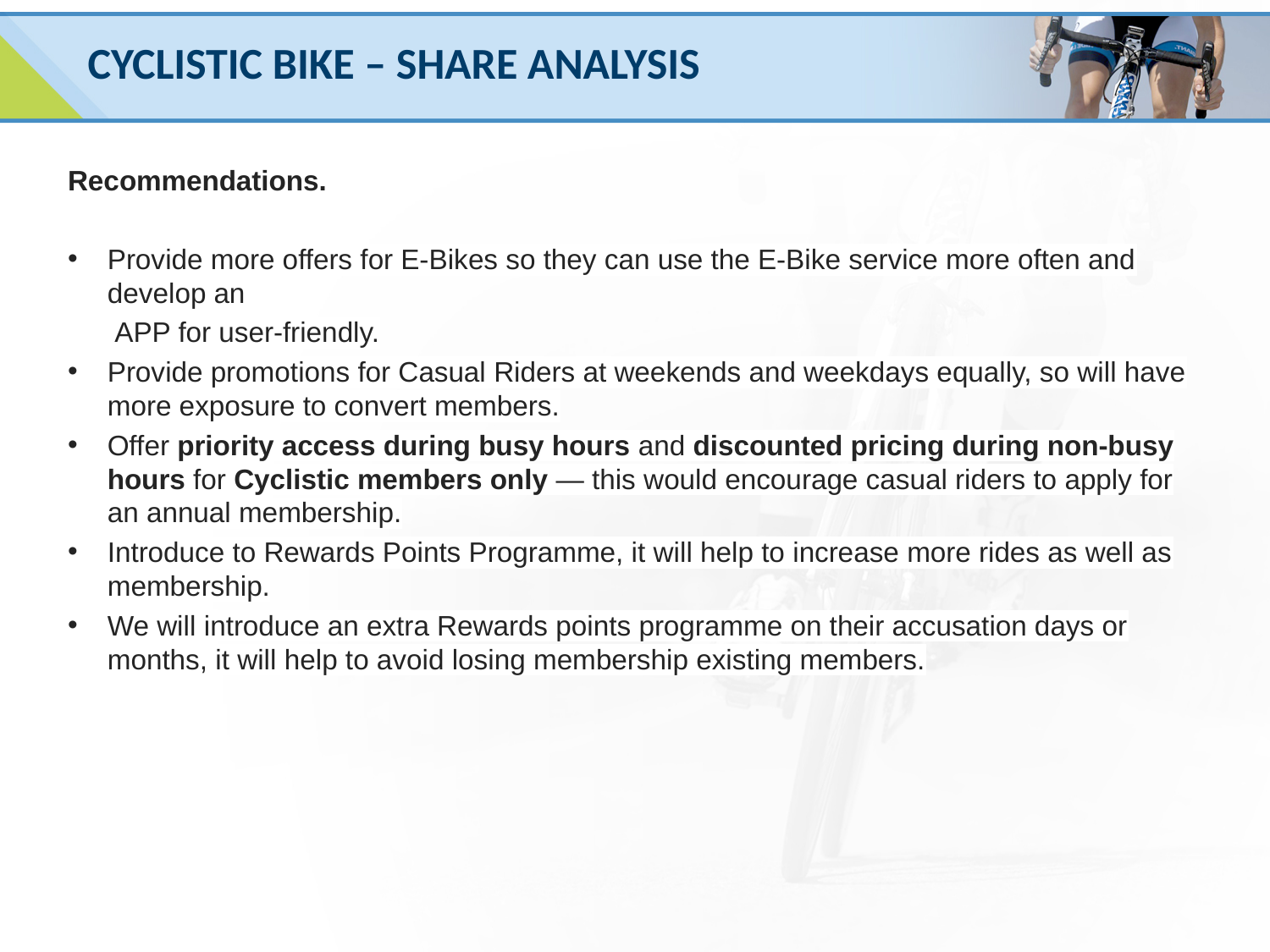

# CYCLISTIC BIKE – SHARE ANALYSIS
Recommendations.

Provide more offers for E-Bikes so they can use the E-Bike service more often and develop an
      APP for user-friendly.
Provide promotions for Casual Riders at weekends and weekdays equally, so will have more exposure to convert members.
Offer priority access during busy hours and discounted pricing during non-busy hours for Cyclistic members only — this would encourage casual riders to apply for an annual membership.
Introduce to Rewards Points Programme, it will help to increase more rides as well as membership.
We will introduce an extra Rewards points programme on their accusation days or months, it will help to avoid losing membership existing members.